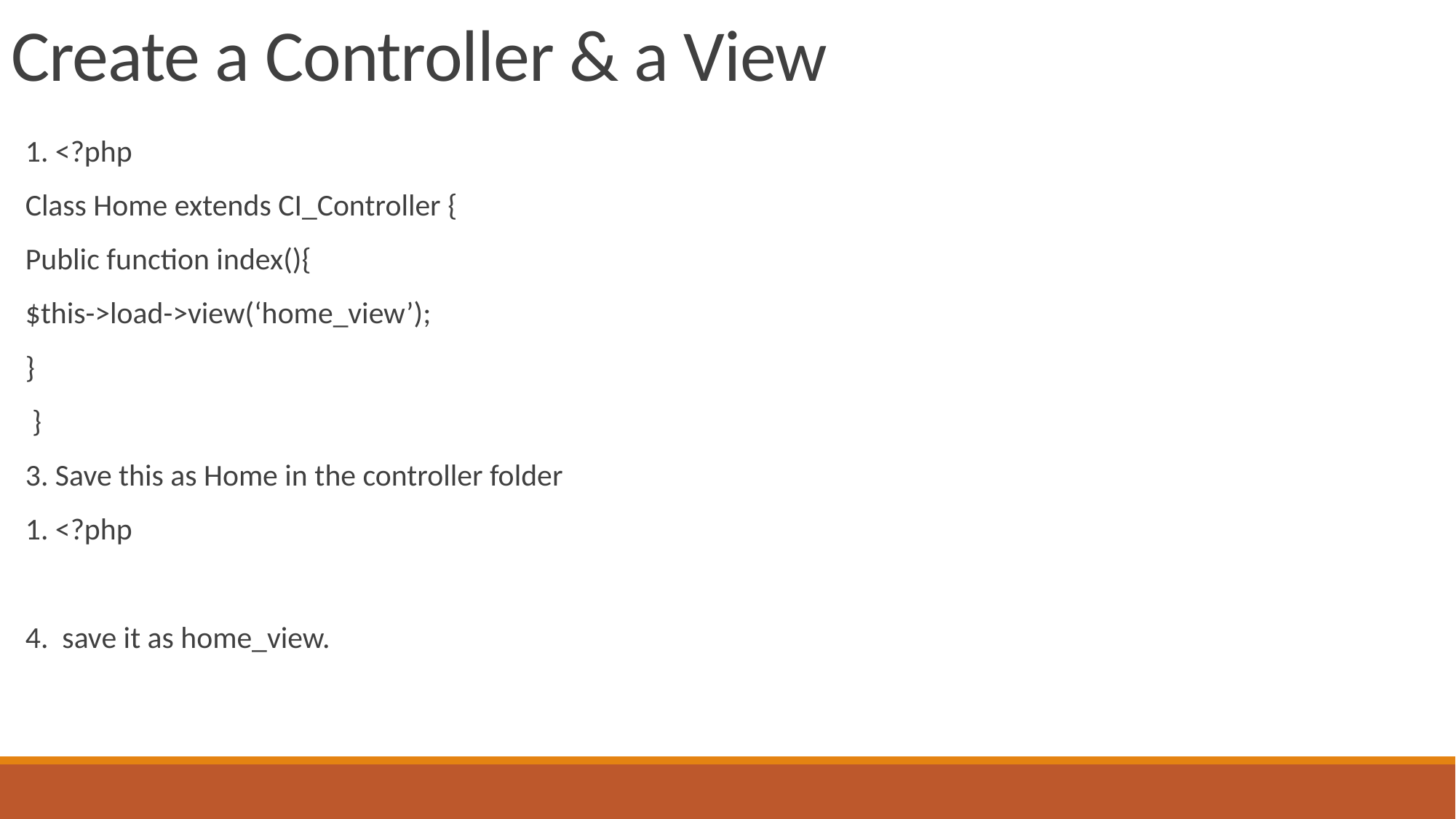

# Create a Controller & a View
1. <?php
Class Home extends CI_Controller {
Public function index(){
$this->load->view(‘home_view’);
}
 }
3. Save this as Home in the controller folder
1. <?php

4.  save it as home_view.